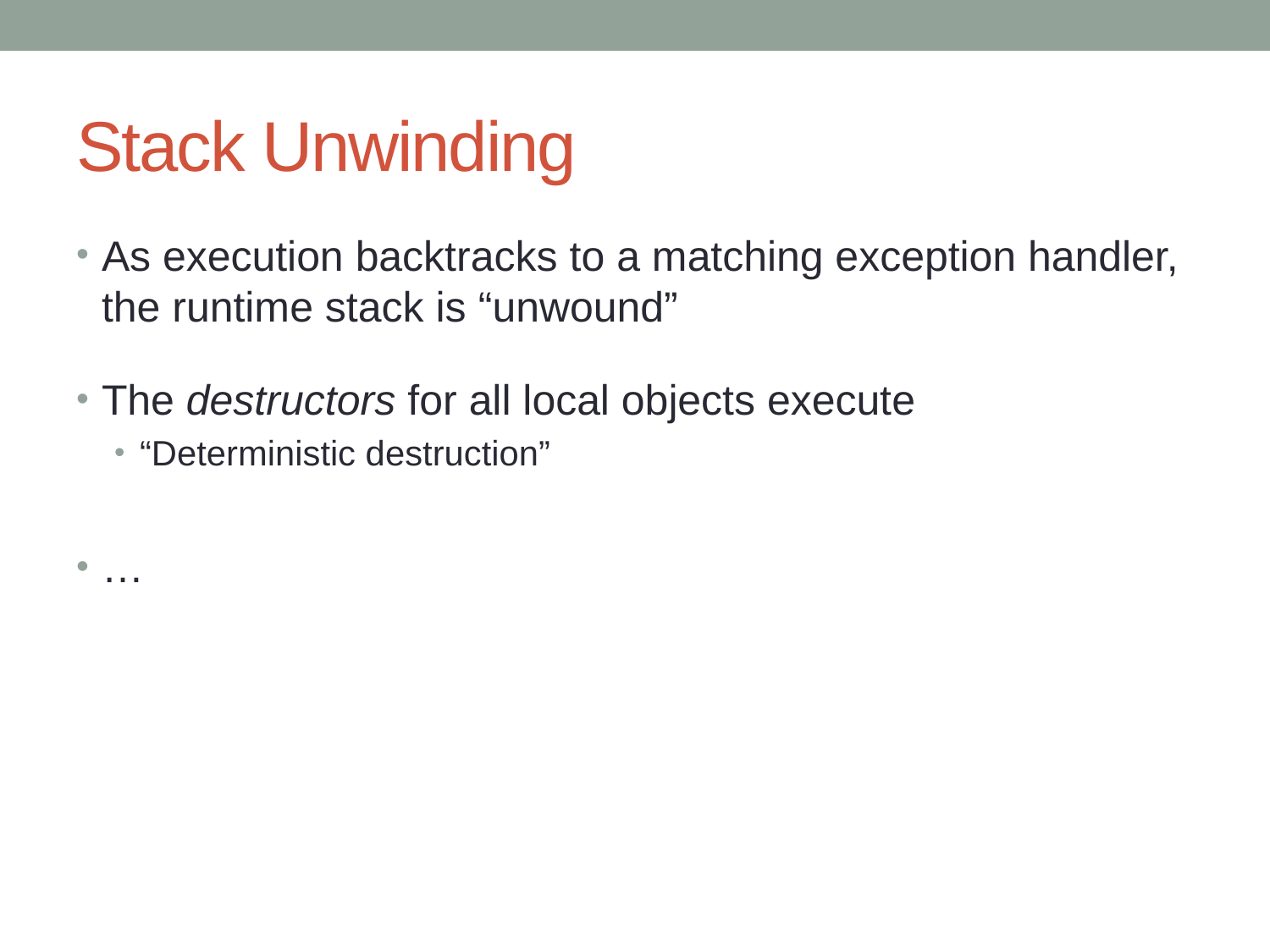

# Stack Unwinding
As execution backtracks to a matching exception handler, the runtime stack is “unwound”

The destructors for all local objects execute
“Deterministic destruction”

…